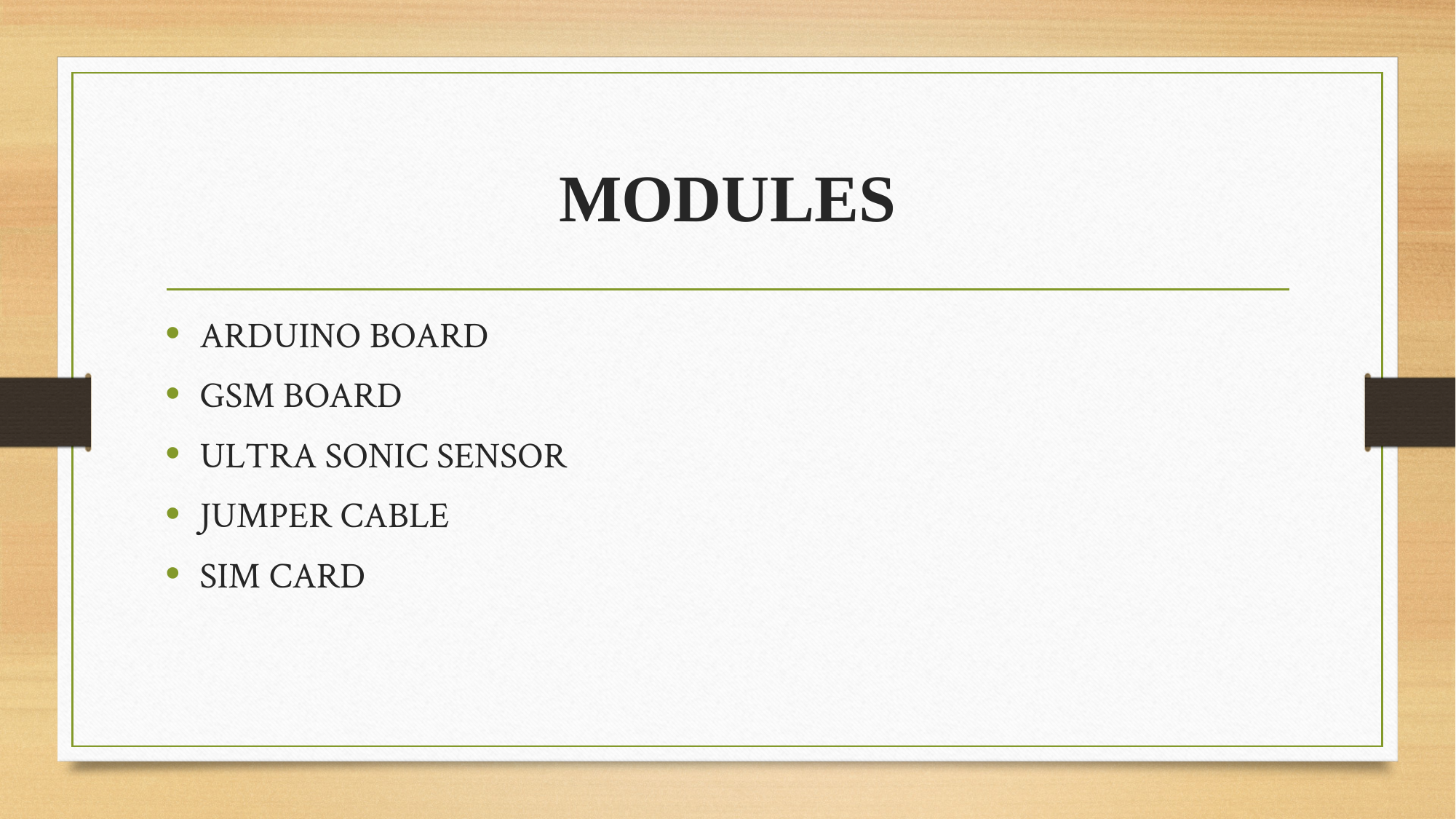

# MODULES
ARDUINO BOARD
GSM BOARD
ULTRA SONIC SENSOR
JUMPER CABLE
SIM CARD